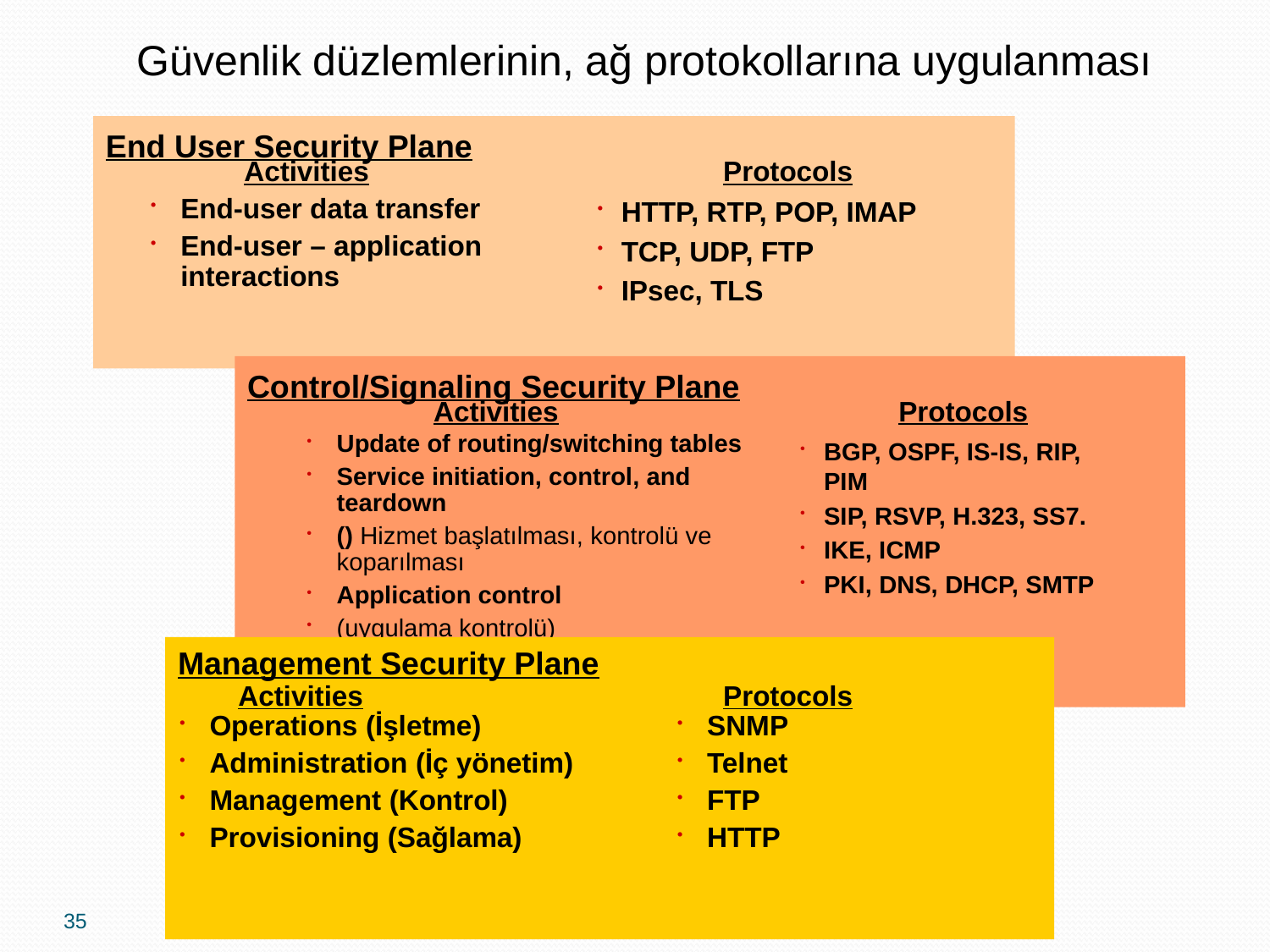

Güvenlik düzlemlerinin, ağ protokollarına uygulanması
End User Security Plane

Activities
Protocols
End-user data transfer
End-user – application interactions
HTTP, RTP, POP, IMAP
TCP, UDP, FTP
IPsec, TLS
Control/Signaling Security Plane

Activities
Protocols
Update of routing/switching tables
Service initiation, control, and teardown
() Hizmet başlatılması, kontrolü ve koparılması
Application control
(uygulama kontrolü)

BGP, OSPF, IS-IS, RIP, PIM
SIP, RSVP, H.323, SS7.
IKE, ICMP
PKI, DNS, DHCP, SMTP
Management Security Plane

Activities
Protocols
Operations (İşletme)
Administration (İç yönetim)
Management (Kontrol)
Provisioning (Sağlama)
SNMP
Telnet
FTP
HTTP
35